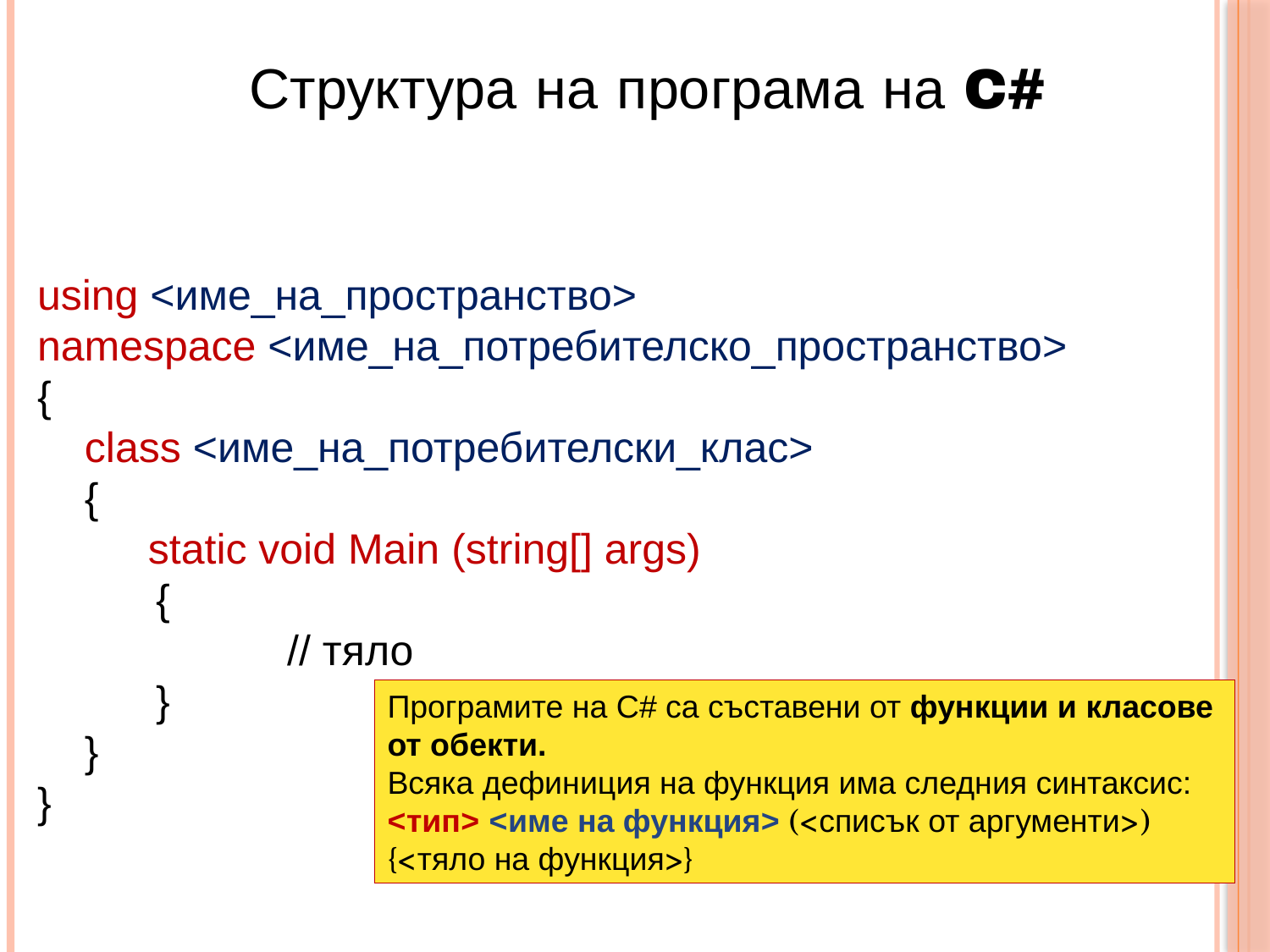

Структура на програма на C#

using <име_на_пространство>
namespace <име_на_потребителско_пространство>
{
    class <име_на_потребителски_клас>
    {
	    static void Main (string[] args)
          {
         	     // тяло
          }
    }
}
Програмите на С# са съставени от функции и класове от обекти.
Всяка дефиниция на функция има следния синтаксис:
<тип> <име на функция> (<списък от аргументи>)
{<тяло на функция>}